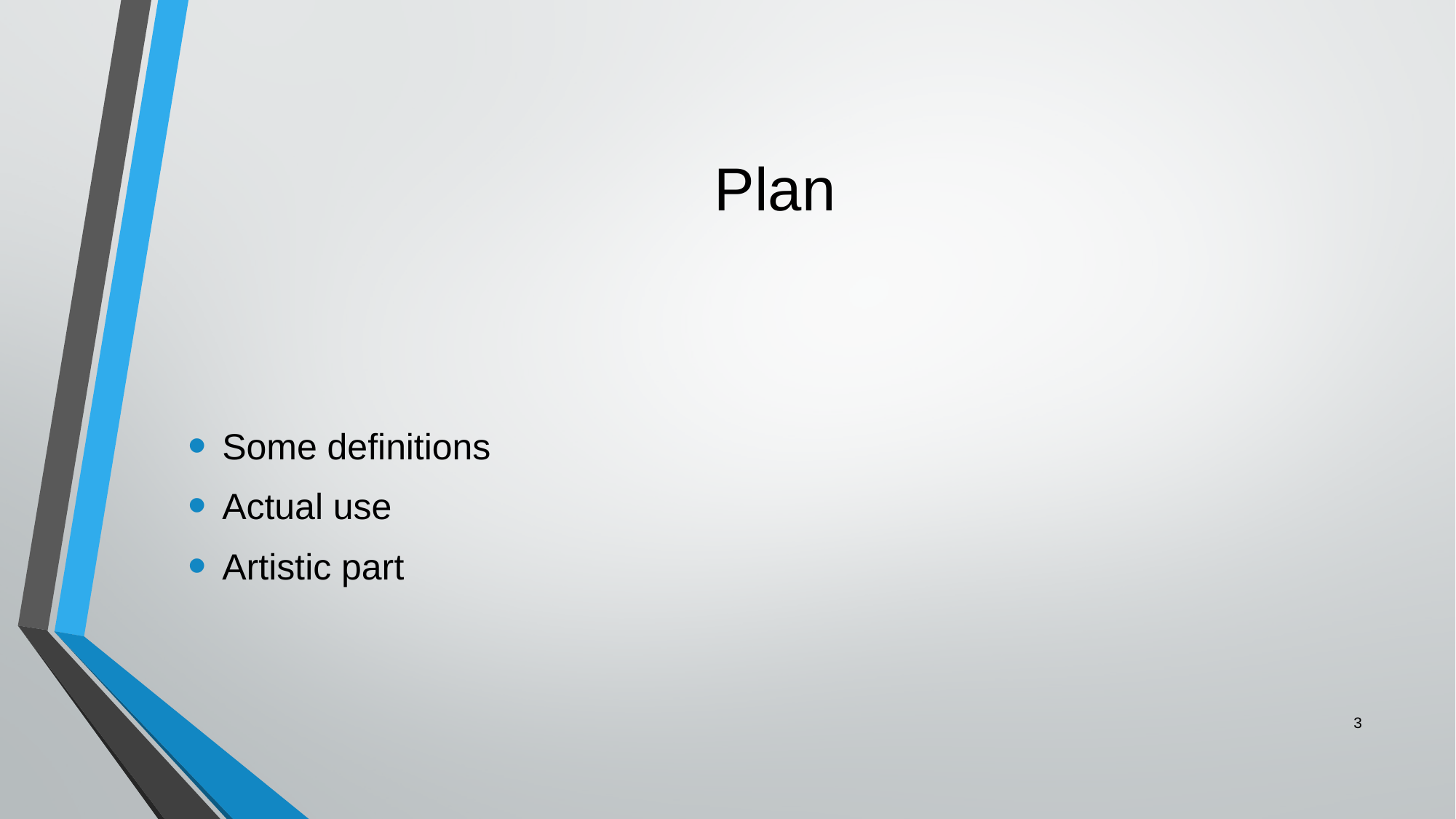

# Plan
Some definitions
Actual use
Artistic part
3